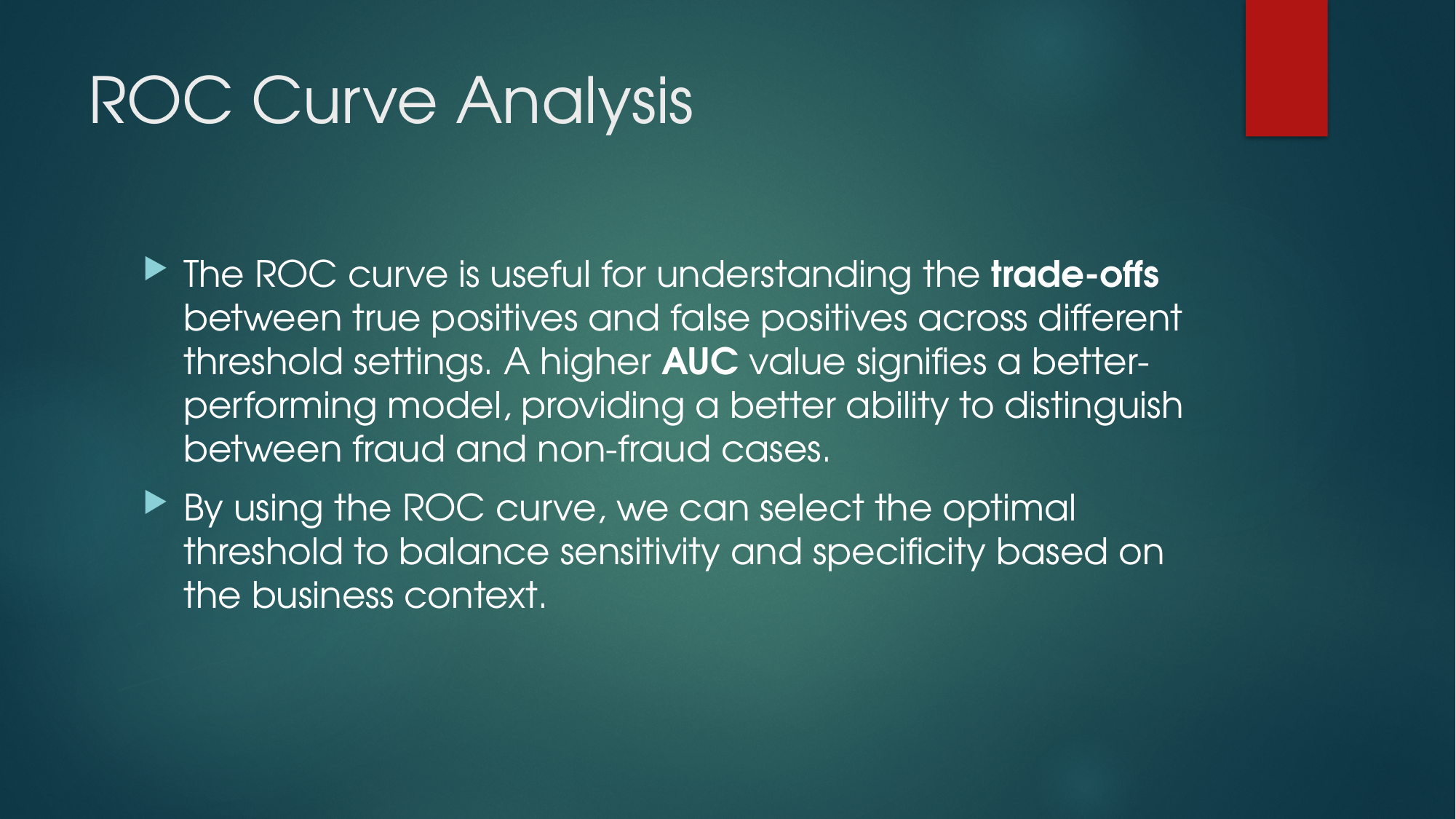

# ROC Curve Analysis
The ROC curve is useful for understanding the trade-offs between true positives and false positives across different threshold settings. A higher AUC value signifies a better-performing model, providing a better ability to distinguish between fraud and non-fraud cases.
By using the ROC curve, we can select the optimal threshold to balance sensitivity and specificity based on the business context.